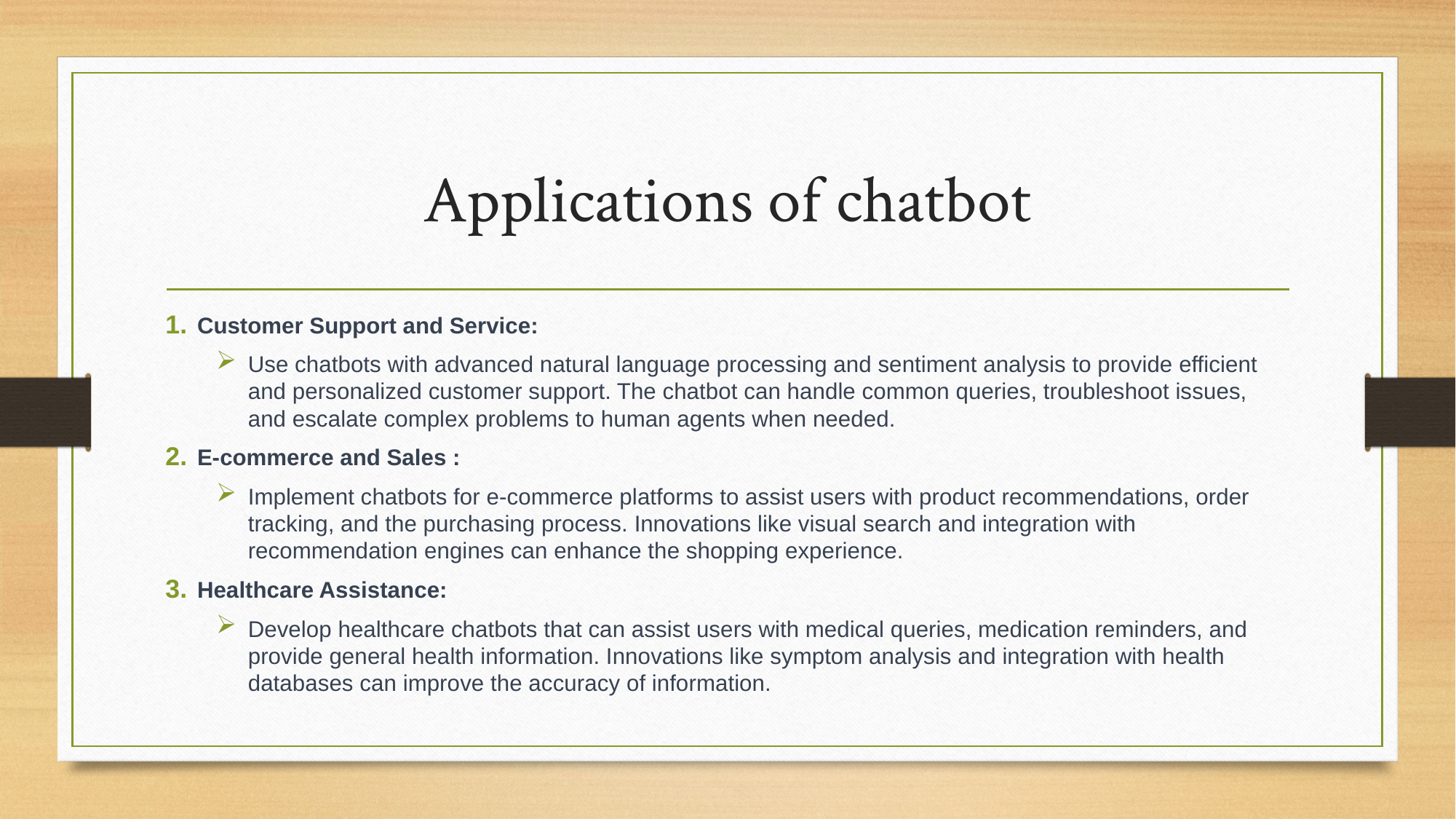

# Applications of chatbot
Customer Support and Service:
Use chatbots with advanced natural language processing and sentiment analysis to provide efficient and personalized customer support. The chatbot can handle common queries, troubleshoot issues, and escalate complex problems to human agents when needed.
E-commerce and Sales :
Implement chatbots for e-commerce platforms to assist users with product recommendations, order tracking, and the purchasing process. Innovations like visual search and integration with recommendation engines can enhance the shopping experience.
Healthcare Assistance:
Develop healthcare chatbots that can assist users with medical queries, medication reminders, and provide general health information. Innovations like symptom analysis and integration with health databases can improve the accuracy of information.